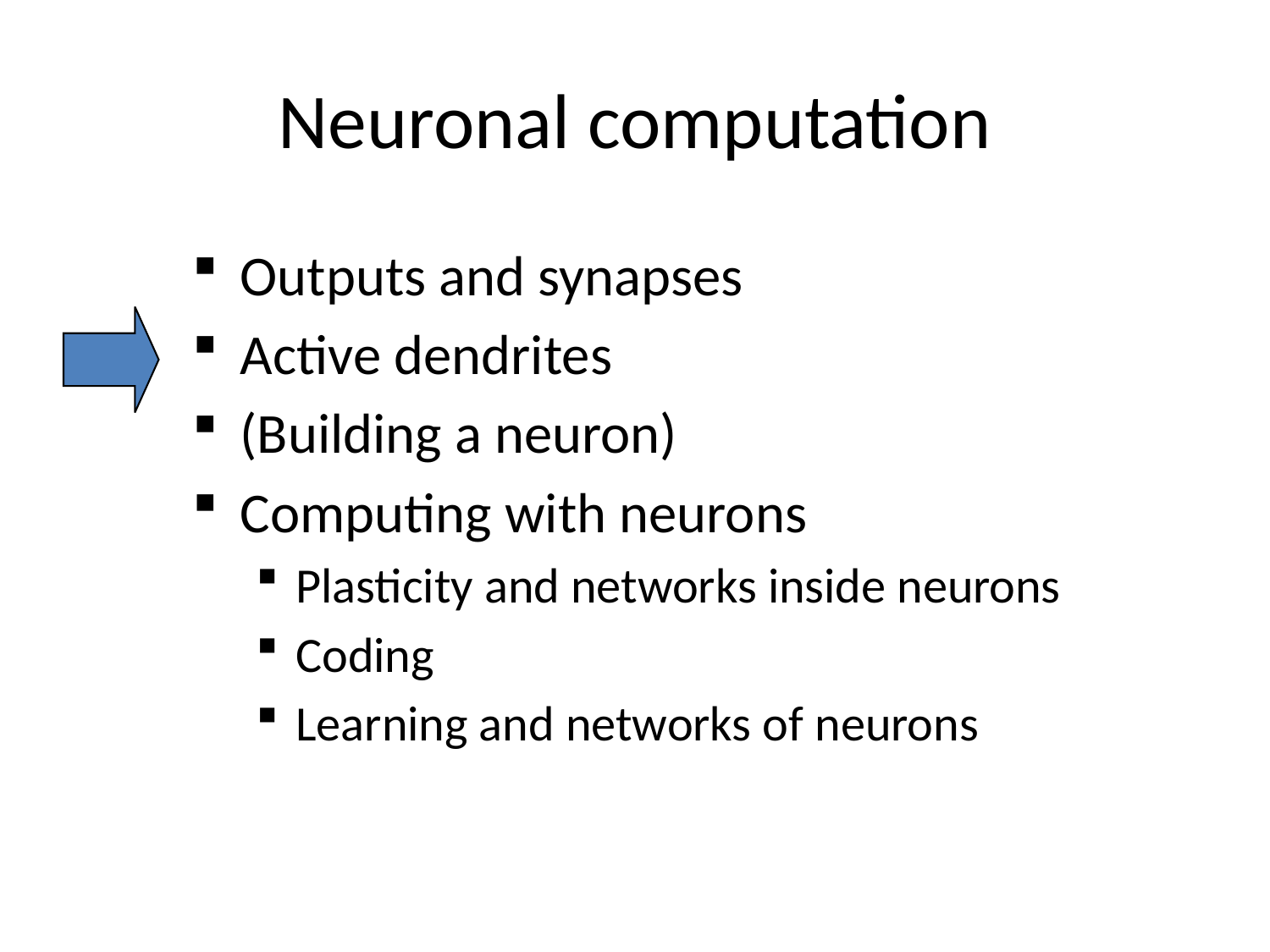

# Neuronal computation
Outputs and synapses
Active dendrites
(Building a neuron)
Computing with neurons
Plasticity and networks inside neurons
Coding
Learning and networks of neurons